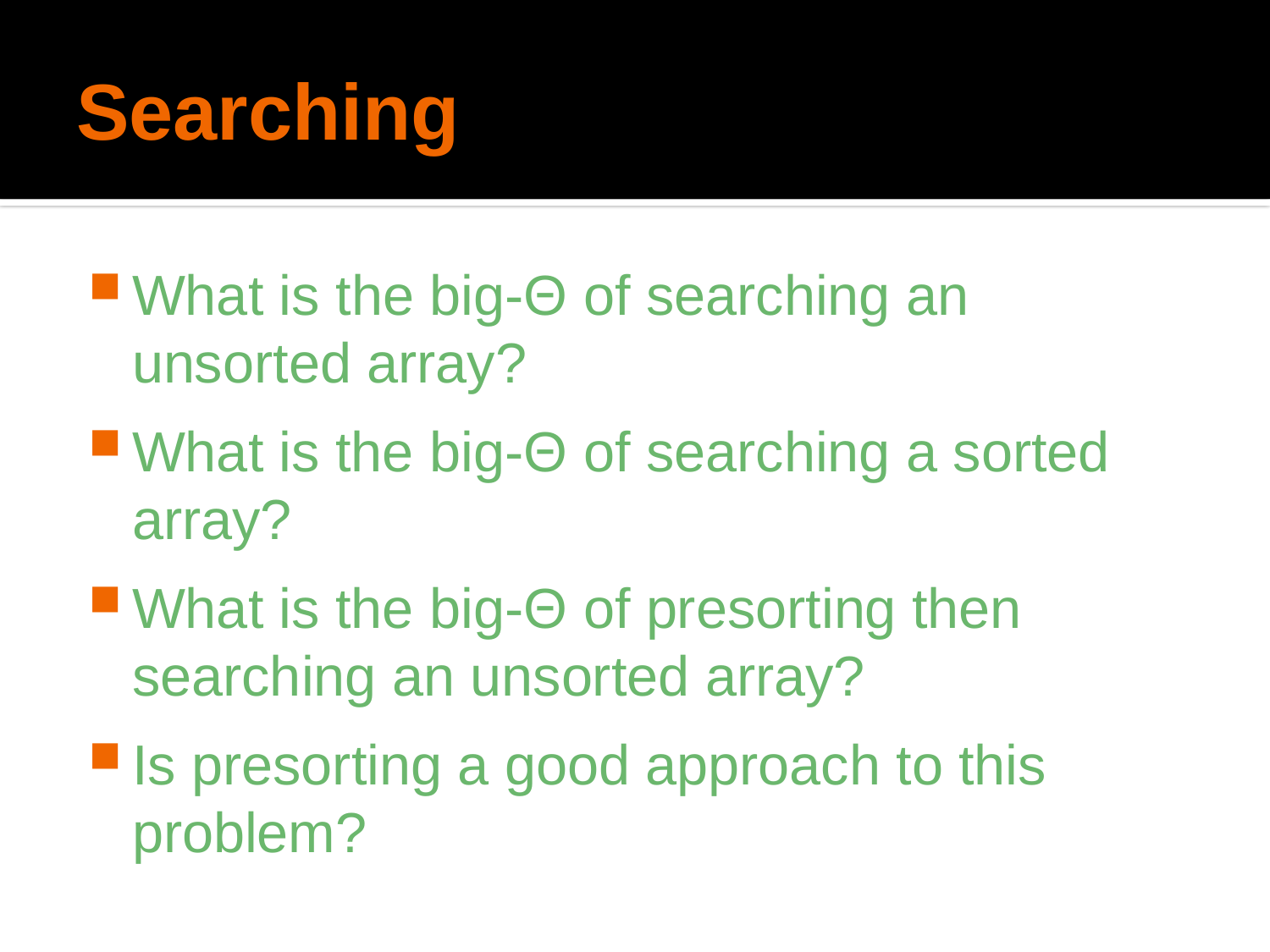

# Searching
What is the big-Θ of searching an unsorted array?
What is the big-Θ of searching a sorted array?
What is the big-Θ of presorting then searching an unsorted array?
Is presorting a good approach to this problem?